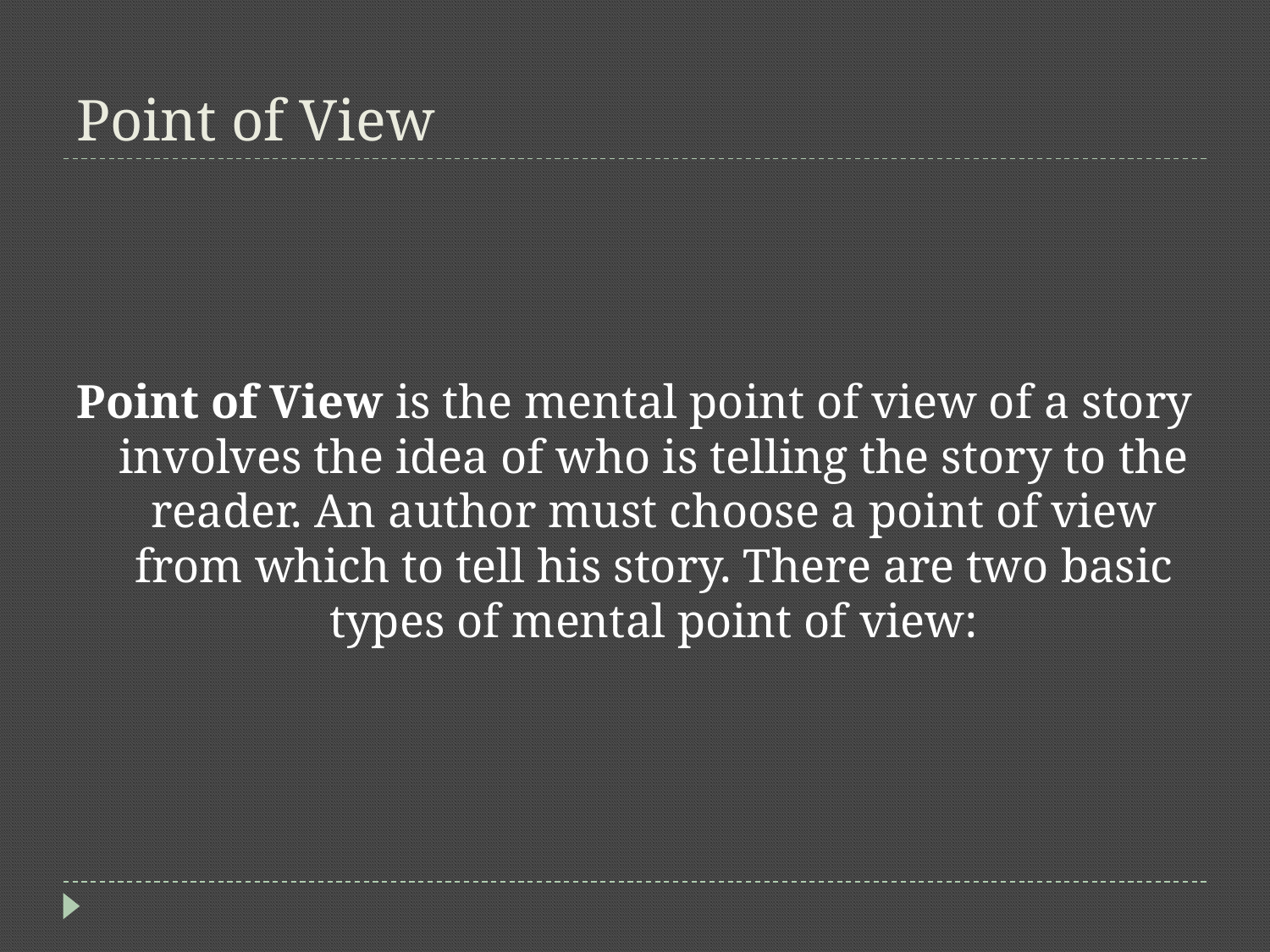

# Point of View

Point of View is the mental point of view of a story involves the idea of who is telling the story to the reader. An author must choose a point of view from which to tell his story. There are two basic types of mental point of view: